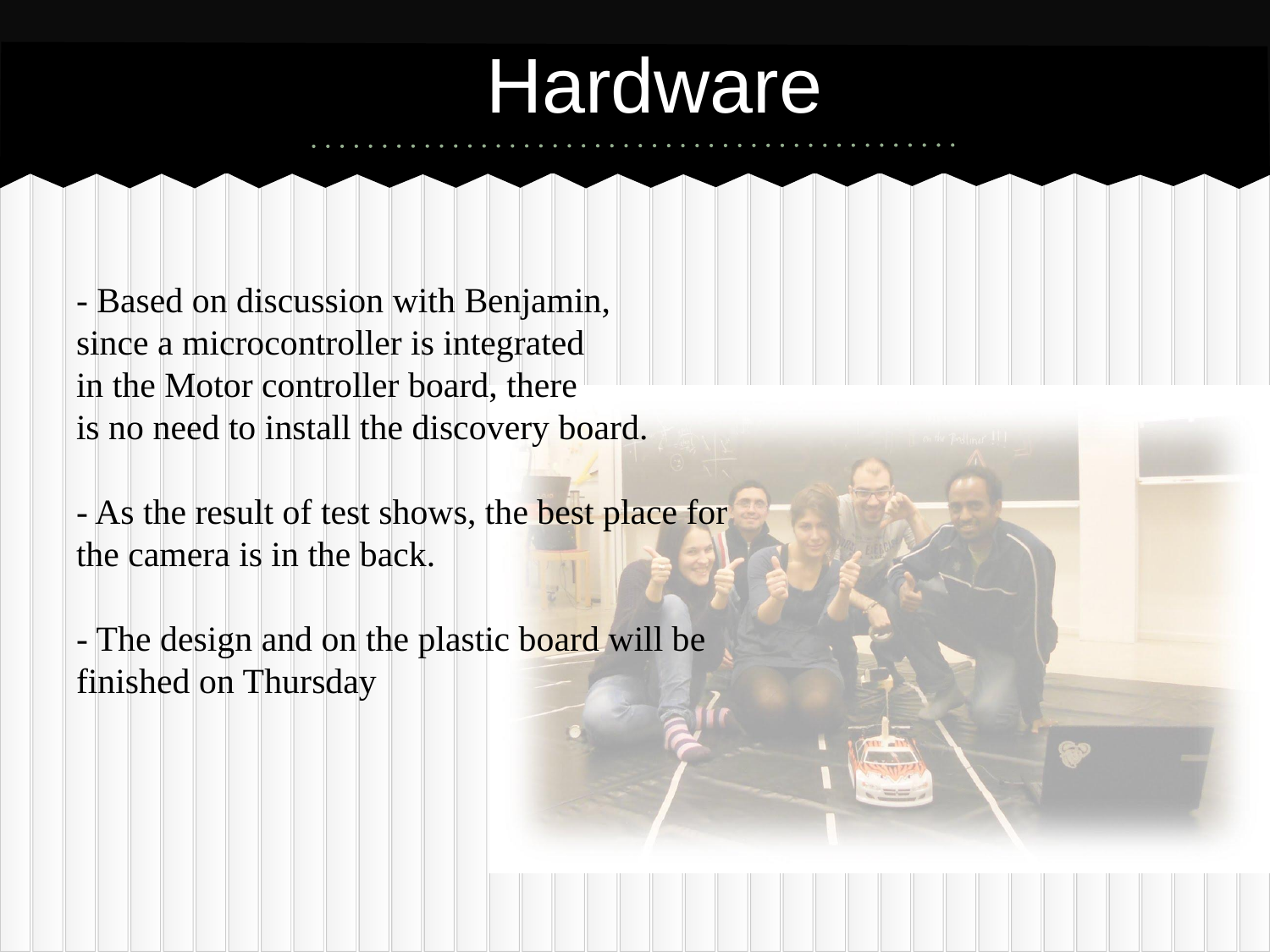

# Hardware

- Based on discussion with Benjamin,
since a microcontroller is integrated
in the Motor controller board, there
is no need to install the discovery board.

- As the result of test shows, the best place for
the camera is in the back.

- The design and on the plastic board will be
finished on Thursday